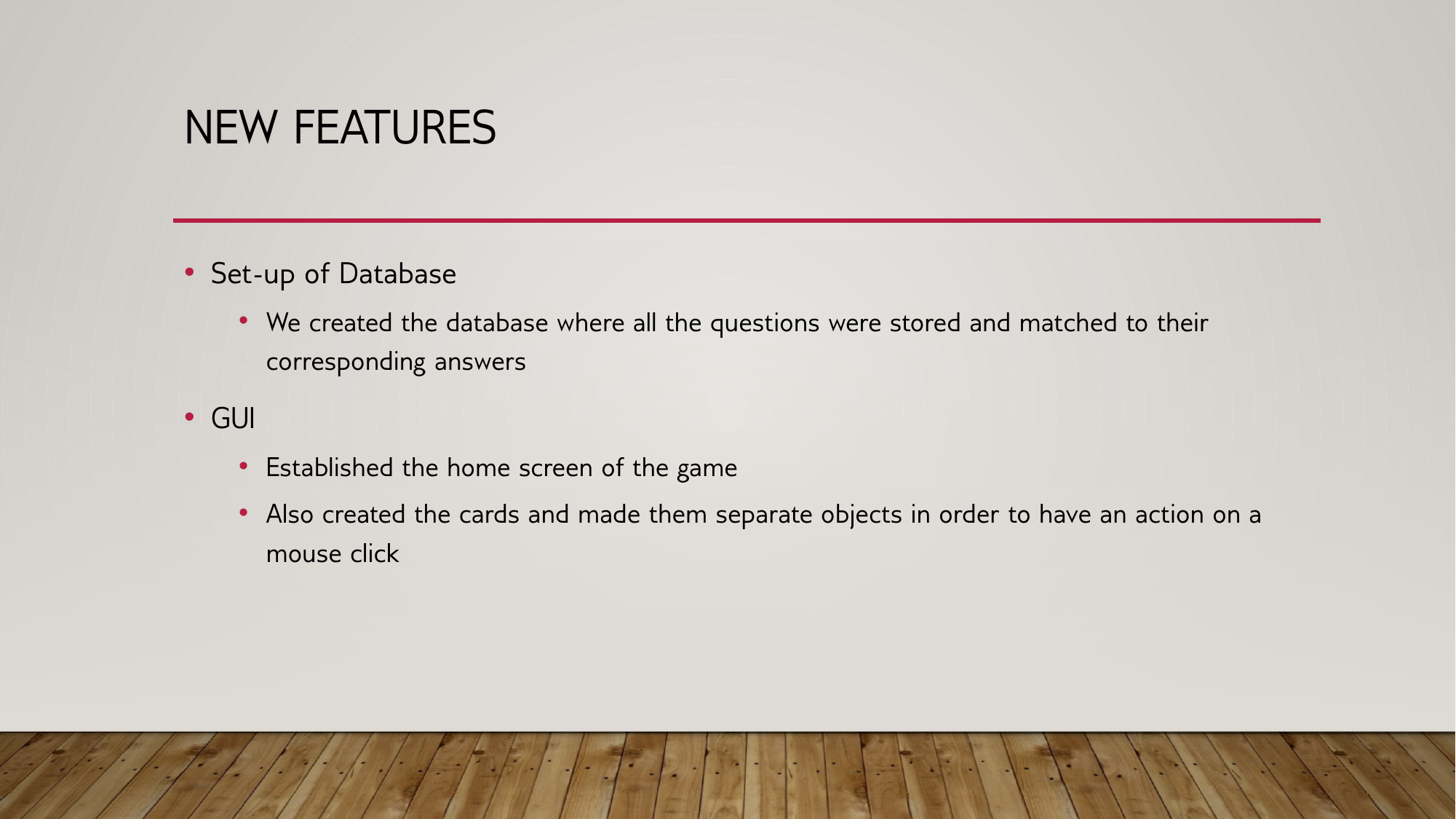

# New features
Set-up of Database
We created the database where all the questions were stored and matched to their corresponding answers
GUI
Established the home screen of the game
Also created the cards and made them separate objects in order to have an action on a mouse click